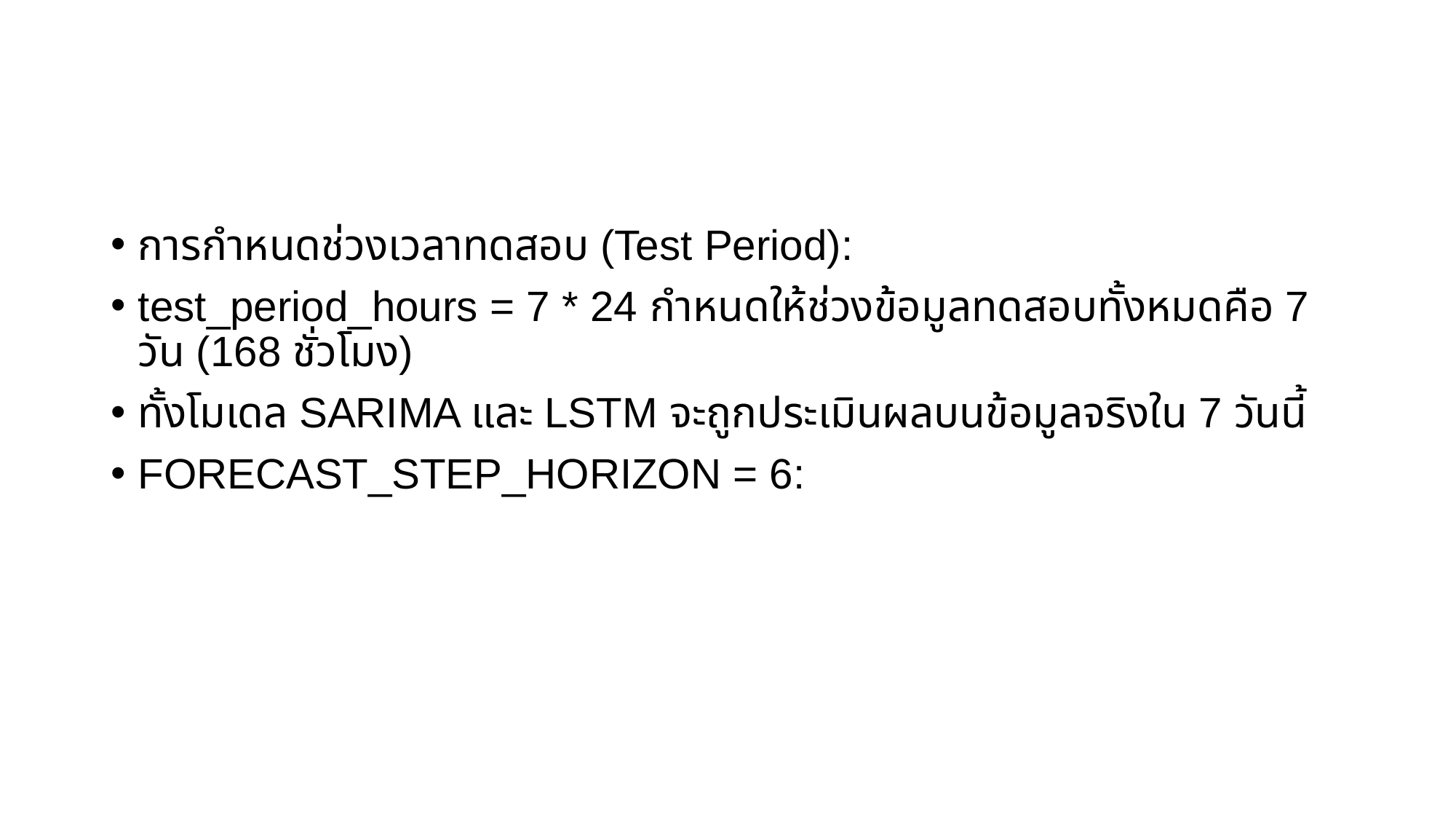

#
การกำหนดช่วงเวลาทดสอบ (Test Period):
test_period_hours = 7 * 24 กำหนดให้ช่วงข้อมูลทดสอบทั้งหมดคือ 7 วัน (168 ชั่วโมง)
ทั้งโมเดล SARIMA และ LSTM จะถูกประเมินผลบนข้อมูลจริงใน 7 วันนี้
FORECAST_STEP_HORIZON = 6: